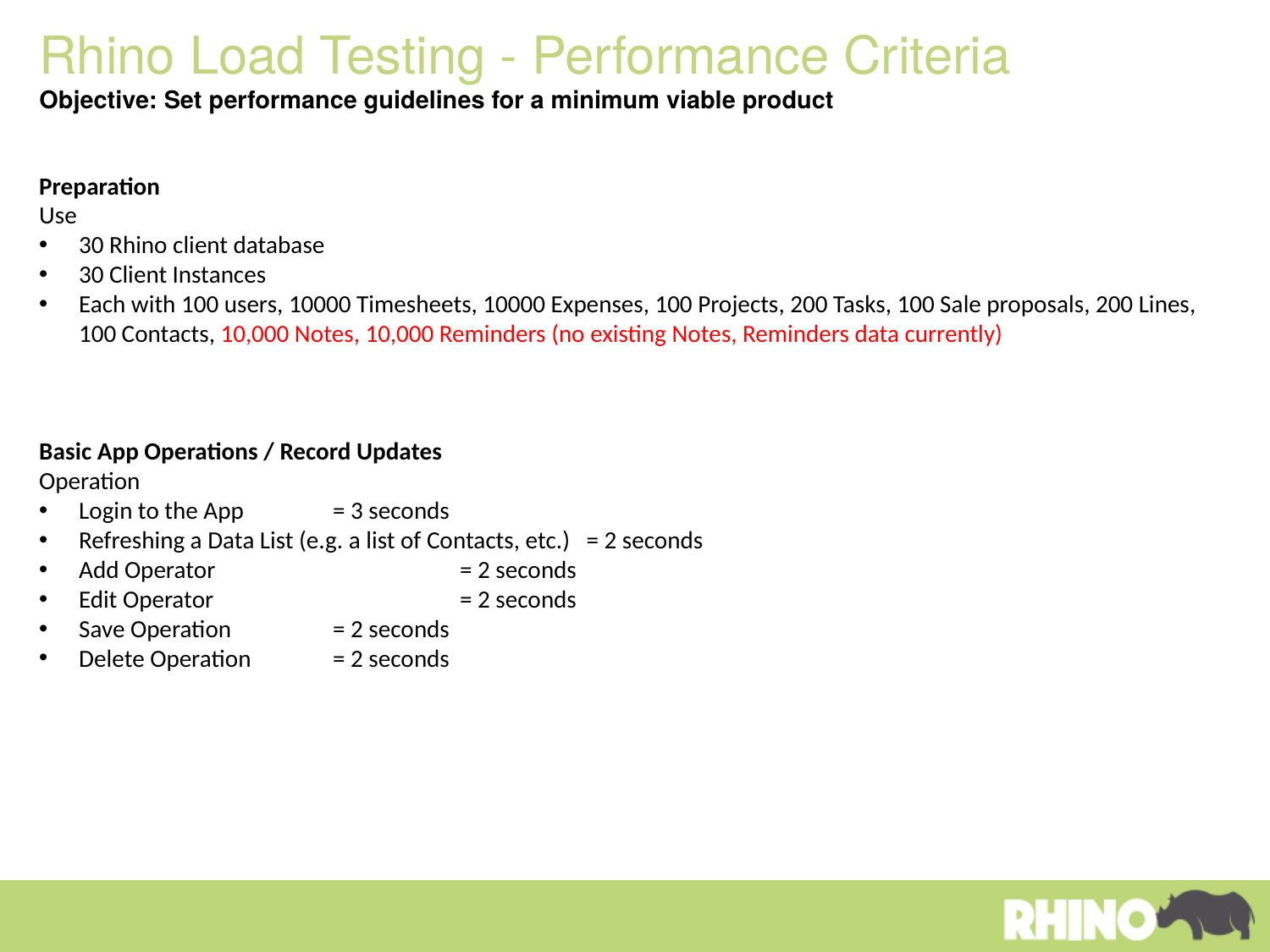

# Rhino Load Testing - Performance Criteria Objective: Set performance guidelines for a minimum viable product
Preparation
Use
30 Rhino client database
30 Client Instances
Each with 100 users, 10000 Timesheets, 10000 Expenses, 100 Projects, 200 Tasks, 100 Sale proposals, 200 Lines, 100 Contacts, 10,000 Notes, 10,000 Reminders (no existing Notes, Reminders data currently)

Basic App Operations / Record Updates
Operation
Login to the App	= 3 seconds
Refreshing a Data List (e.g. a list of Contacts, etc.)   = 2 seconds
Add Operator 		= 2 seconds
Edit Operator 		= 2 seconds
Save Operation 	= 2 seconds
Delete Operation 	= 2 seconds